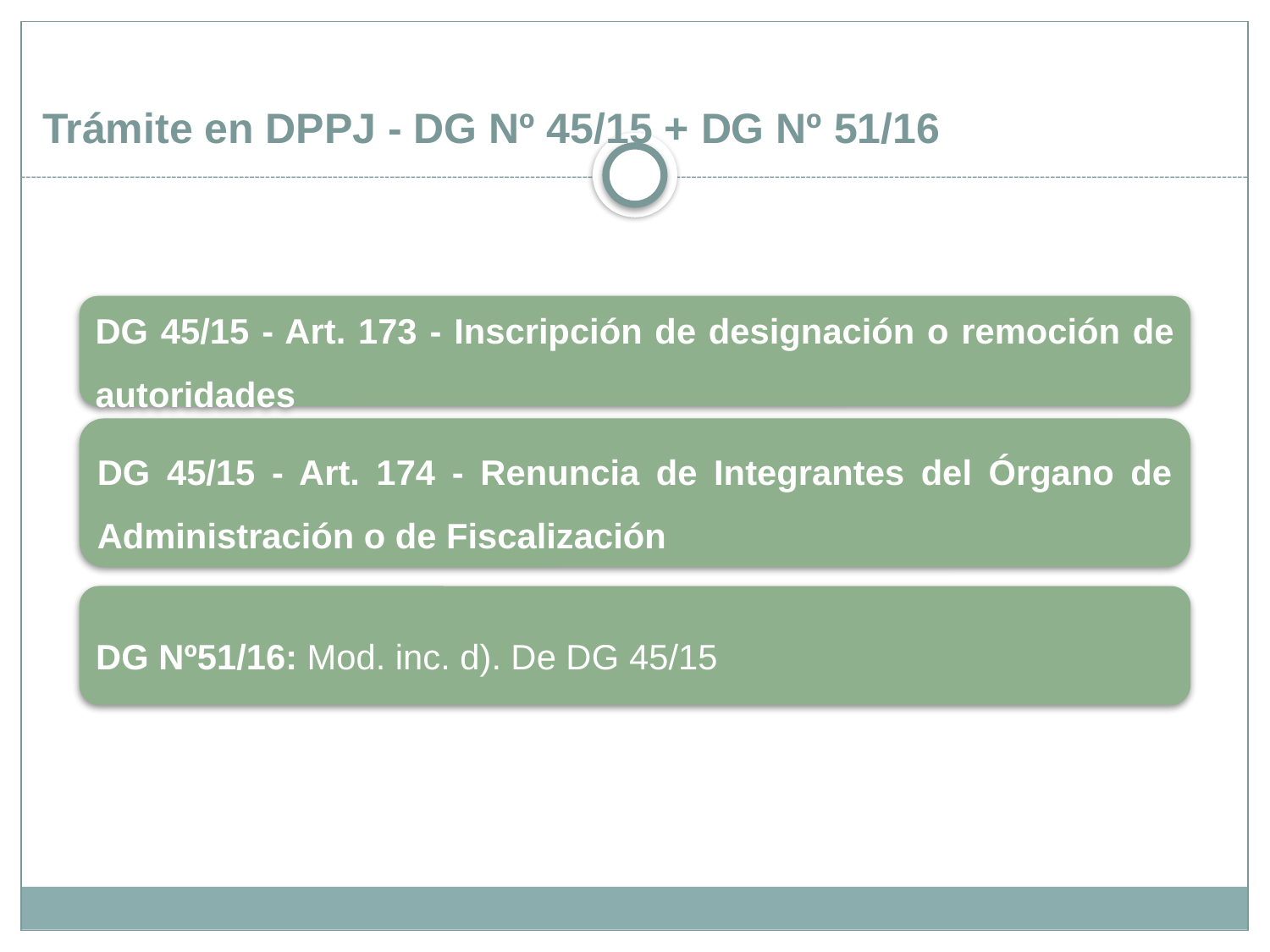

Trámite en DPPJ - DG Nº 45/15 + DG Nº 51/16
DG 45/15 - Art. 173 - Inscripción de designación o remoción de autoridades
DG 45/15 - Art. 174 - Renuncia de Integrantes del Órgano de Administración o de Fiscalización
DG Nº51/16: Mod. inc. d). De DG 45/15